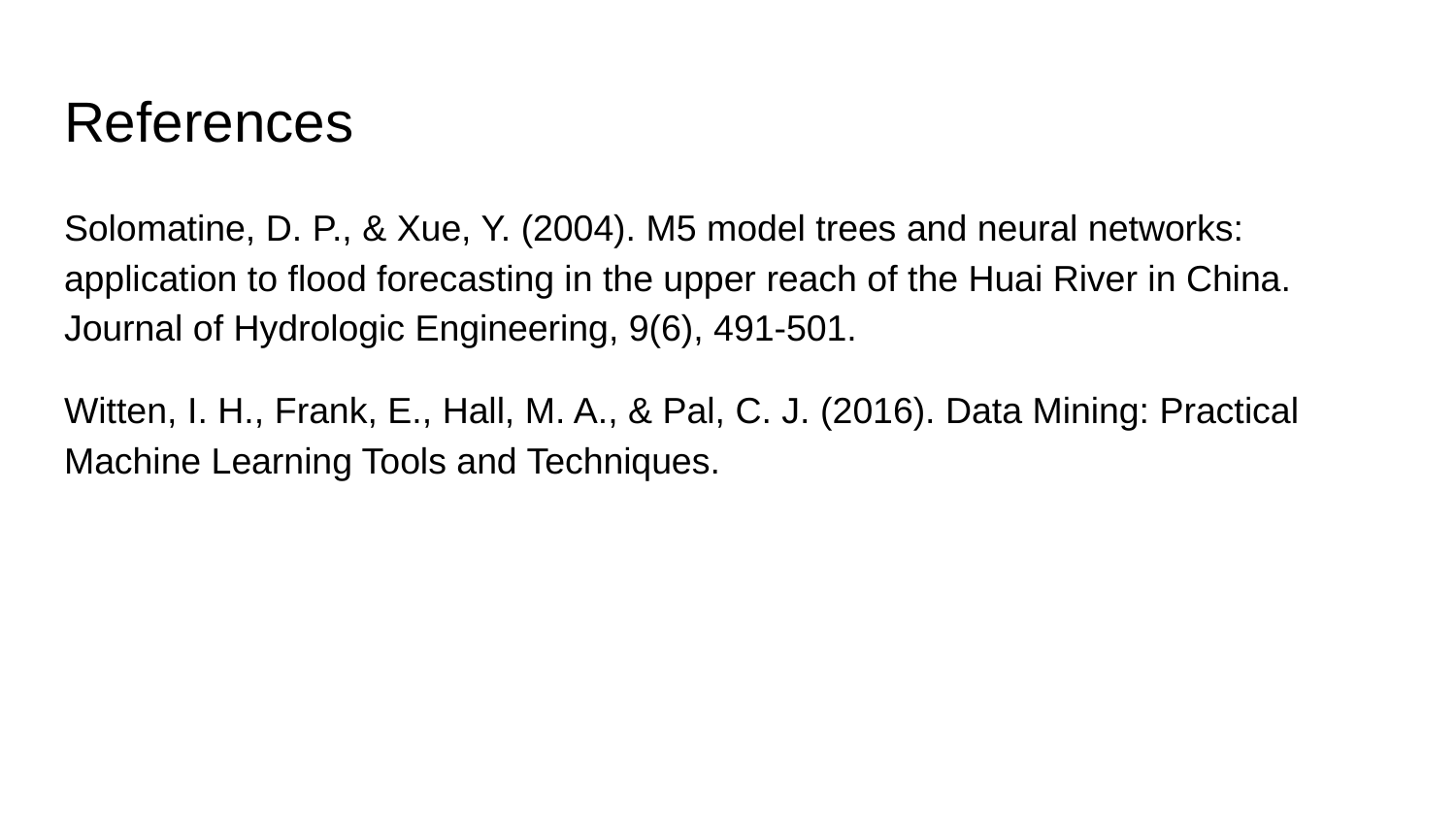

# References
Solomatine, D. P., & Xue, Y. (2004). M5 model trees and neural networks: application to flood forecasting in the upper reach of the Huai River in China. Journal of Hydrologic Engineering, 9(6), 491-501.
Witten, I. H., Frank, E., Hall, M. A., & Pal, C. J. (2016). Data Mining: Practical Machine Learning Tools and Techniques.